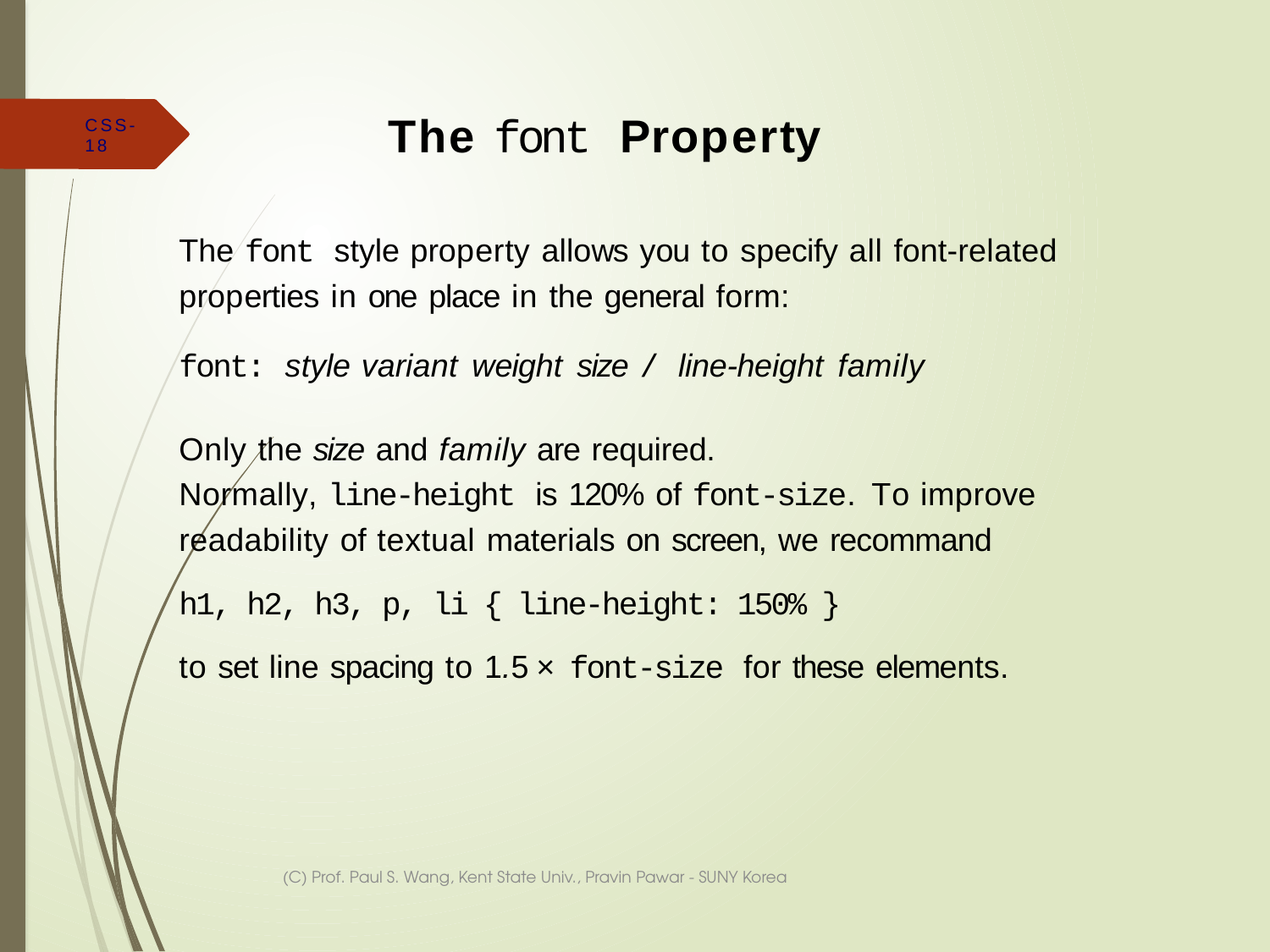

# The font Property
CSS-18
The font style property allows you to specify all font-related properties in one place in the general form:

font: style variant weight size / line-height family

Only the size and family are required.
Normally, line-height is 120% of font-size.  To improve readability of textual materials on screen, we recommand

h1, h2, h3, p, li { line-height: 150% }

to set line spacing to 1.5 × font-size for these elements.
(C) Prof. Paul S. Wang, Kent State Univ., Pravin Pawar - SUNY Korea